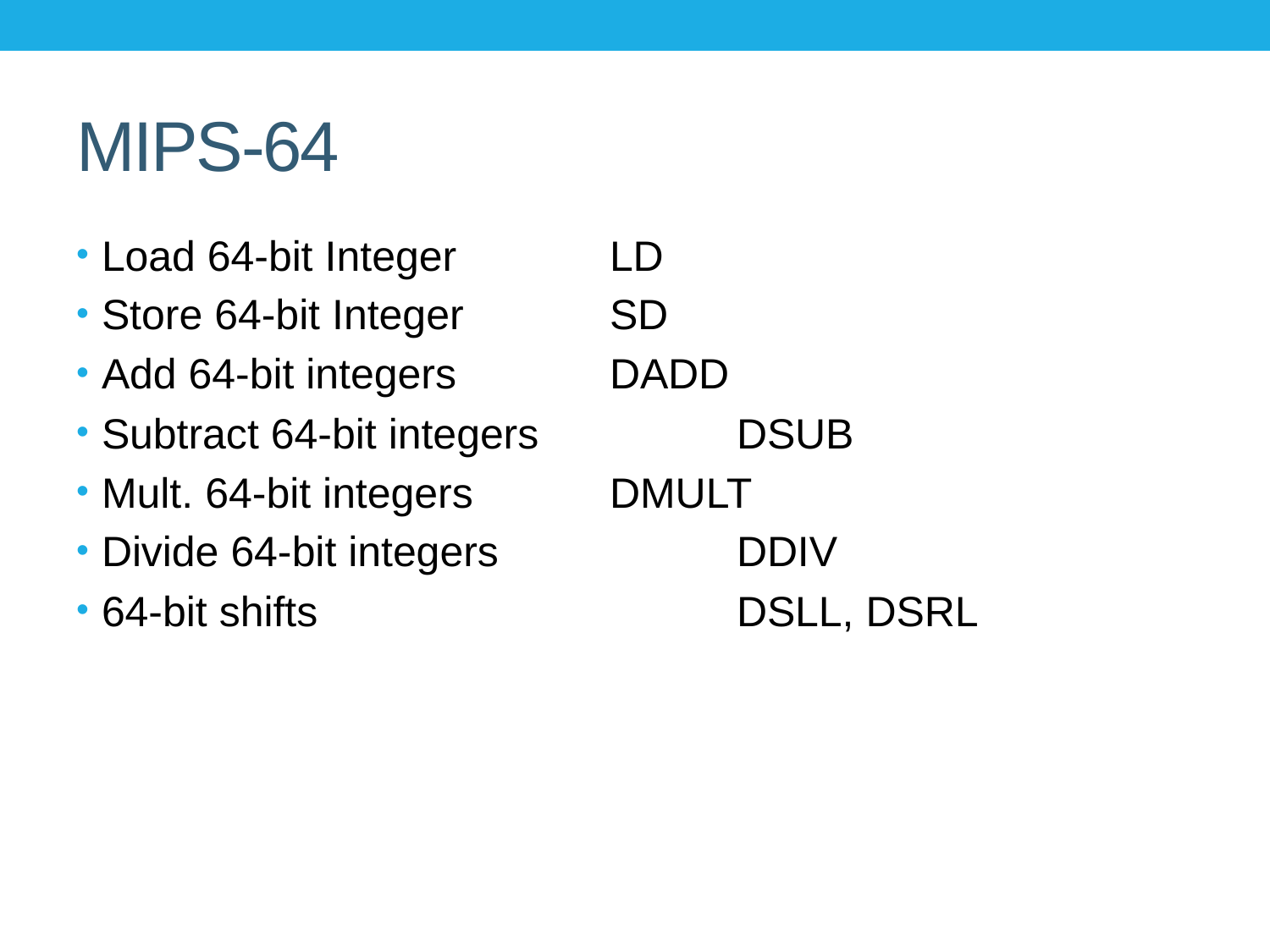

# MIPS-64
Load 64-bit Integer		LD
Store 64-bit Integer		SD
Add 64-bit integers		DADD
Subtract 64-bit integers		DSUB
Mult. 64-bit integers		DMULT
Divide 64-bit integers		DDIV
64-bit shifts				DSLL, DSRL